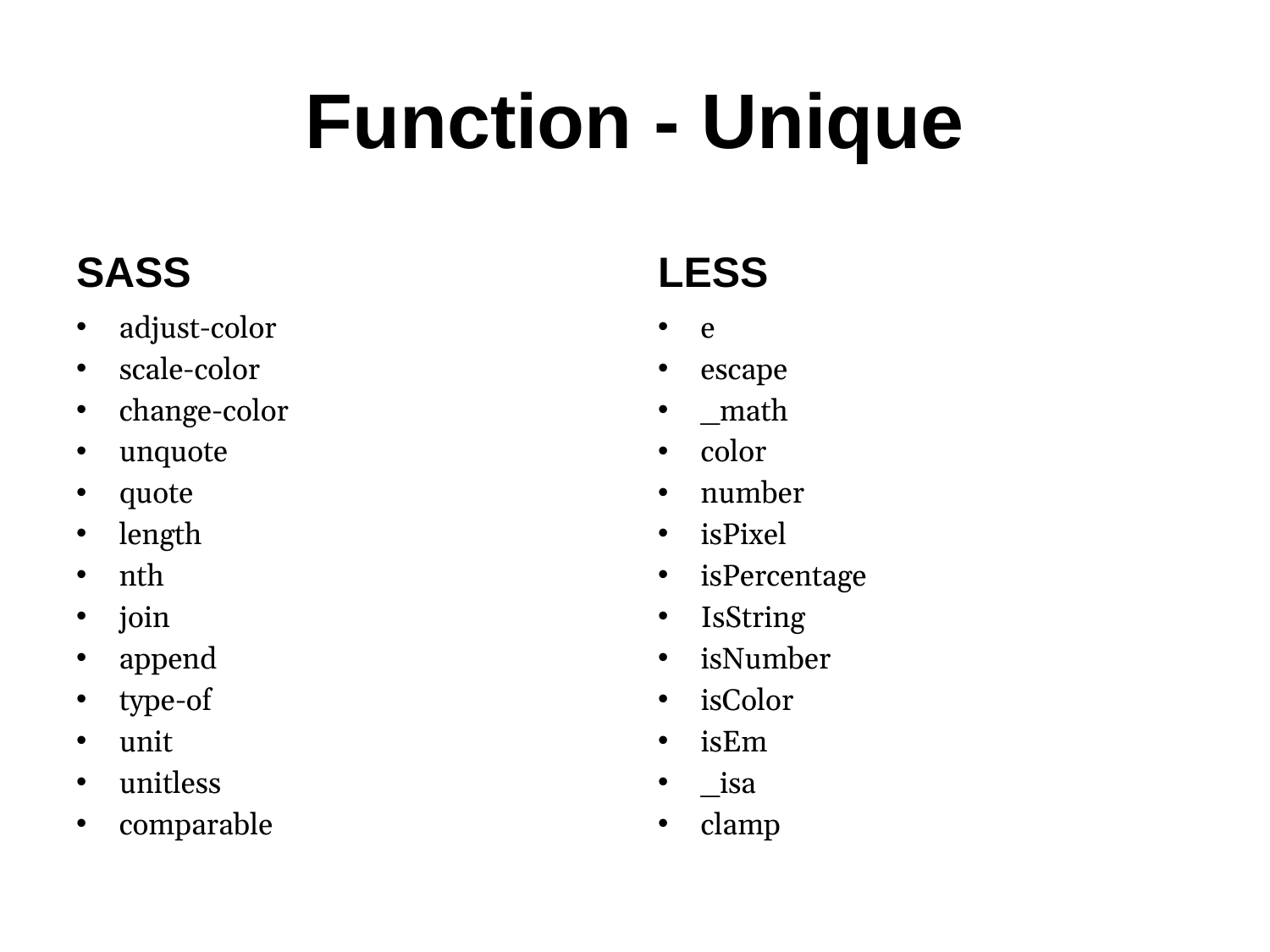

# Function - Unique
SASS
LESS
adjust-color
scale-color
change-color
unquote
quote
length
nth
join
append
type-of
unit
unitless
comparable
e
escape
_math
color
number
isPixel
isPercentage
IsString
isNumber
isColor
isEm
_isa
clamp